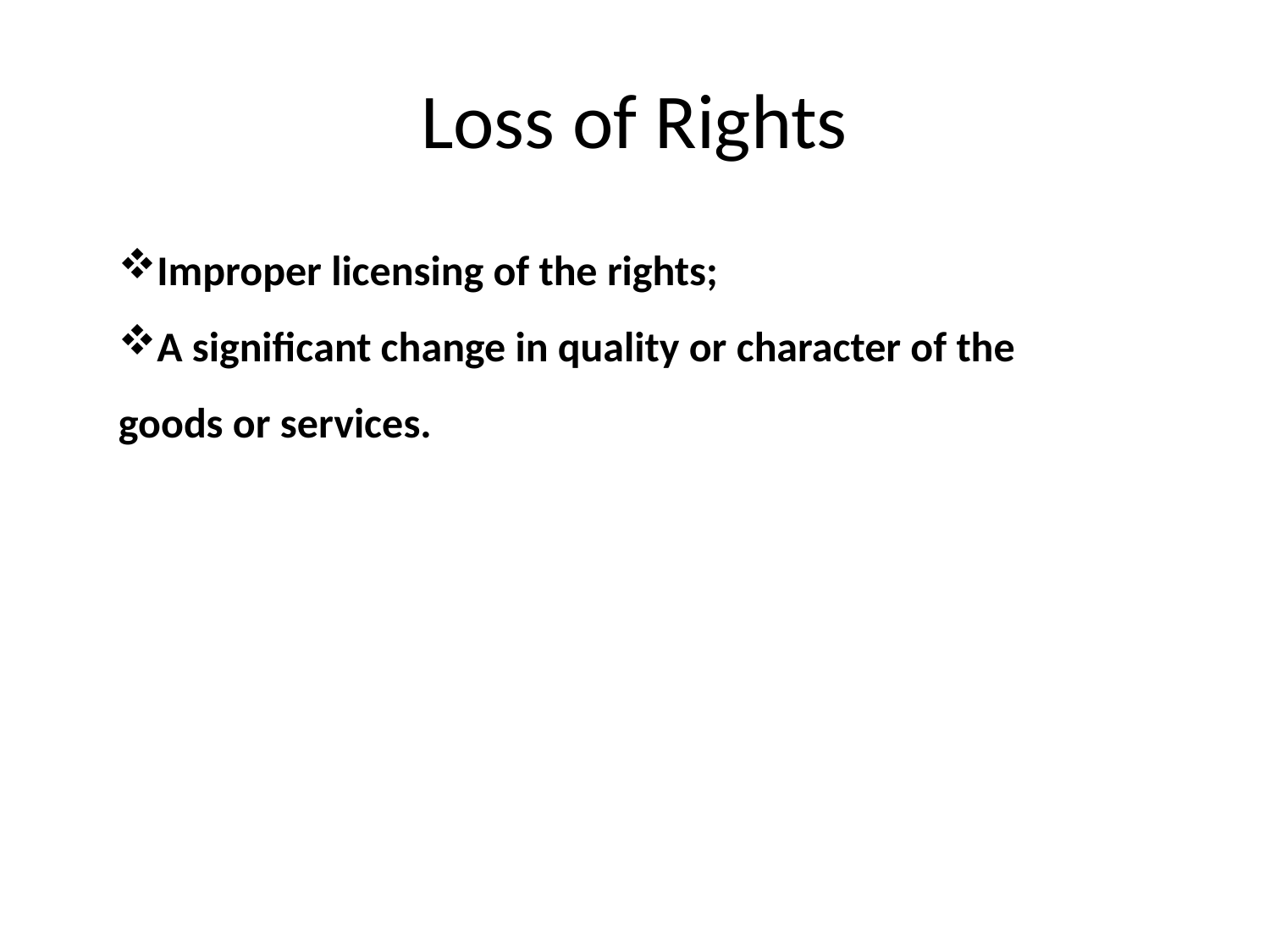

# Loss of Rights
Improper licensing of the rights;
A significant change in quality or character of the goods or services.